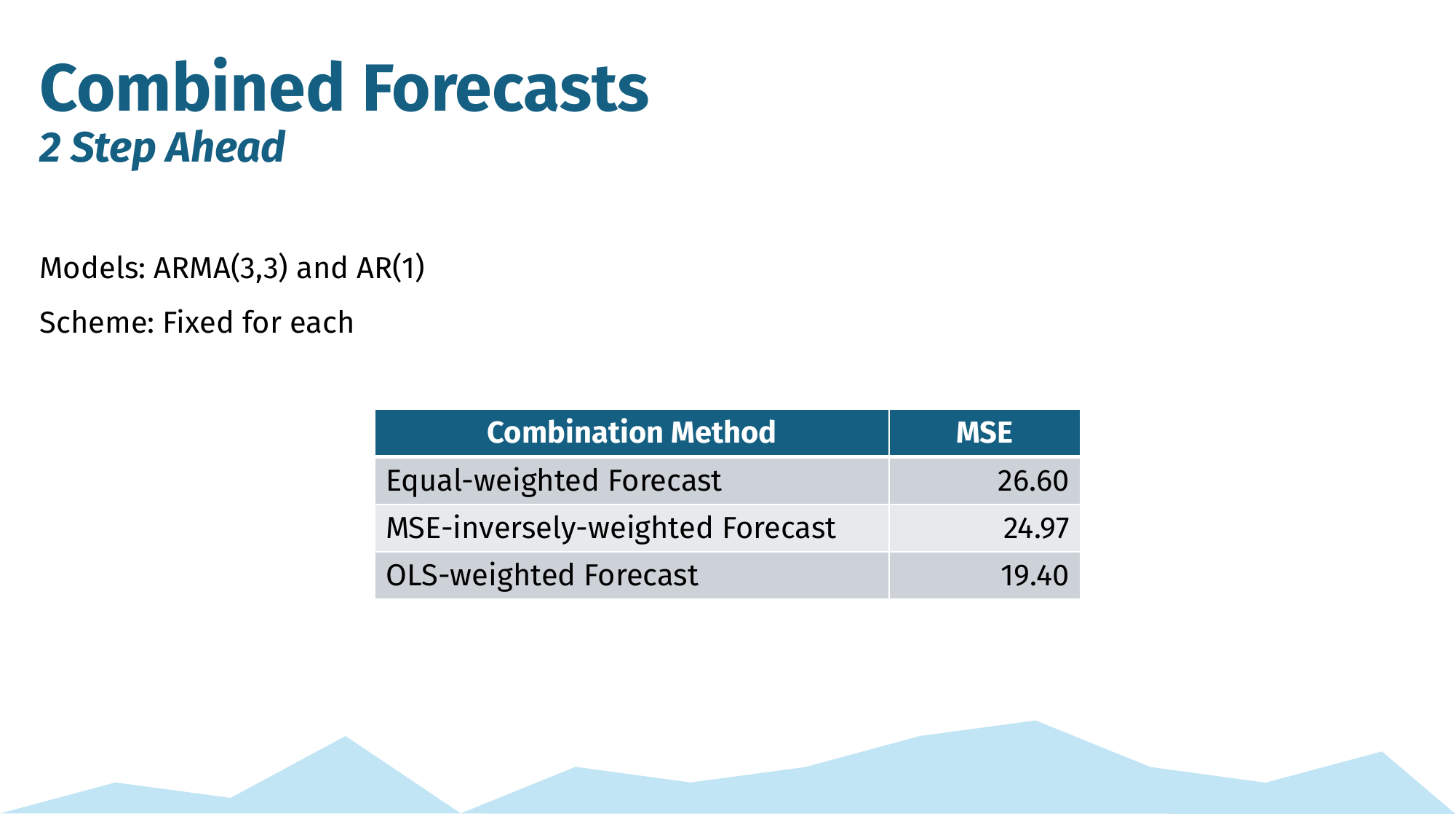

Combined Forecasts
2 Step Ahead

Models: ARMA(3,3) and AR(1)
Scheme: Fixed for each
| Combination Method | MSE |
| --- | --- |
| Equal-weighted Forecast | 26.60 |
| MSE-inversely-weighted Forecast | 24.97 |
| OLS-weighted Forecast | 19.40 |